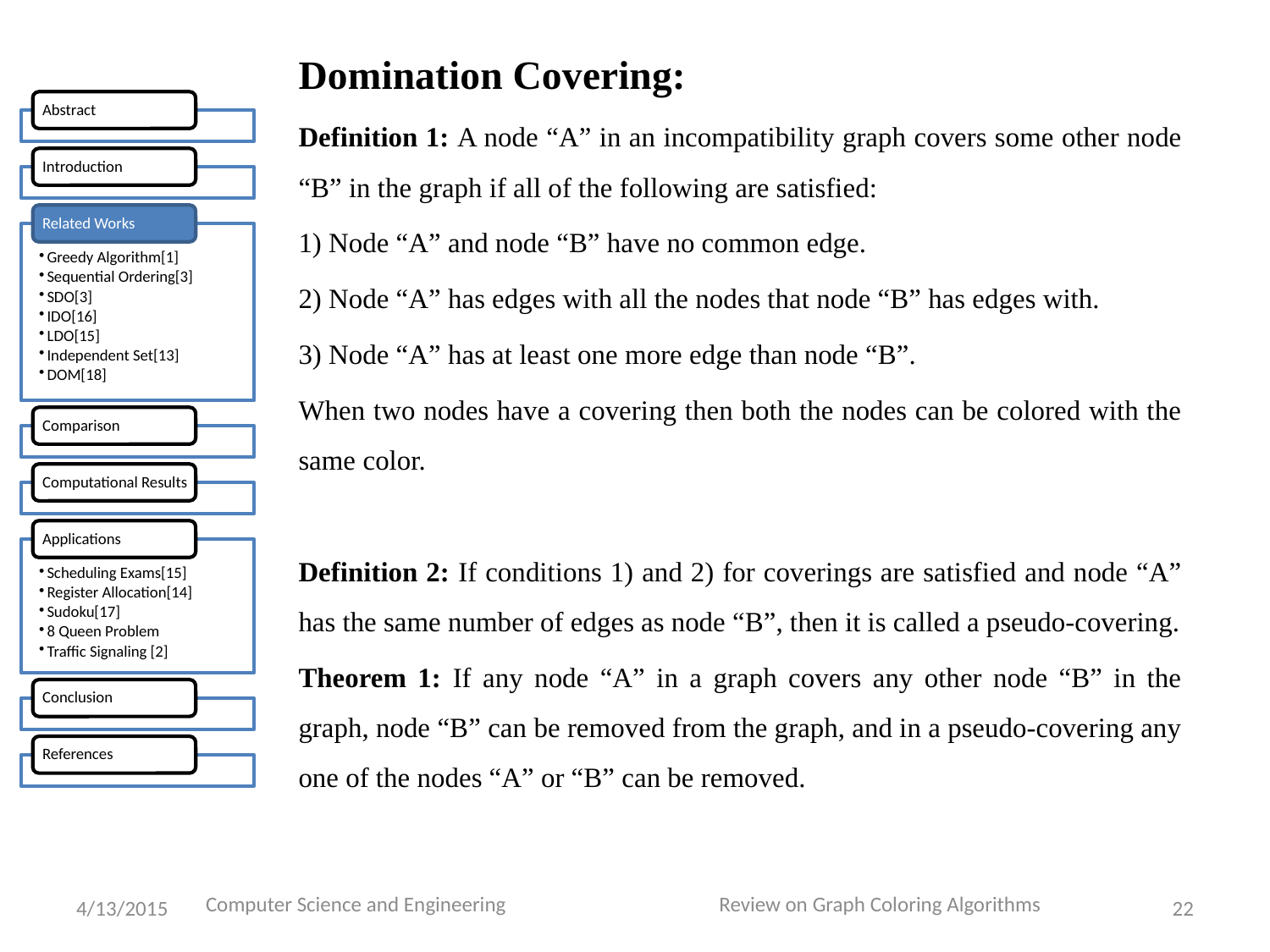

Domination Covering:
Definition 1: A node “A” in an incompatibility graph covers some other node “B” in the graph if all of the following are satisfied:
1) Node “A” and node “B” have no common edge.
2) Node “A” has edges with all the nodes that node “B” has edges with.
3) Node “A” has at least one more edge than node “B”.
When two nodes have a covering then both the nodes can be colored with the same color.

Definition 2: If conditions 1) and 2) for coverings are satisfied and node “A” has the same number of edges as node “B”, then it is called a pseudo-covering.
Theorem 1: If any node “A” in a graph covers any other node “B” in the graph, node “B” can be removed from the graph, and in a pseudo-covering any one of the nodes “A” or “B” can be removed.
Abstract
Introduction
Greedy Algorithm[1]
Sequential Ordering[3]
SDO[3]
IDO[16]
LDO[15]
Independent Set[13]
DOM[18]
Related Works
Comparison
Computational Results
Scheduling Exams[15]
Register Allocation[14]
Sudoku[17]
8 Queen Problem
Traffic Signaling [2]
Applications
Conclusion
References
Computer Science and Engineering                                            Review on Graph Coloring Algorithms
4/13/2015
22